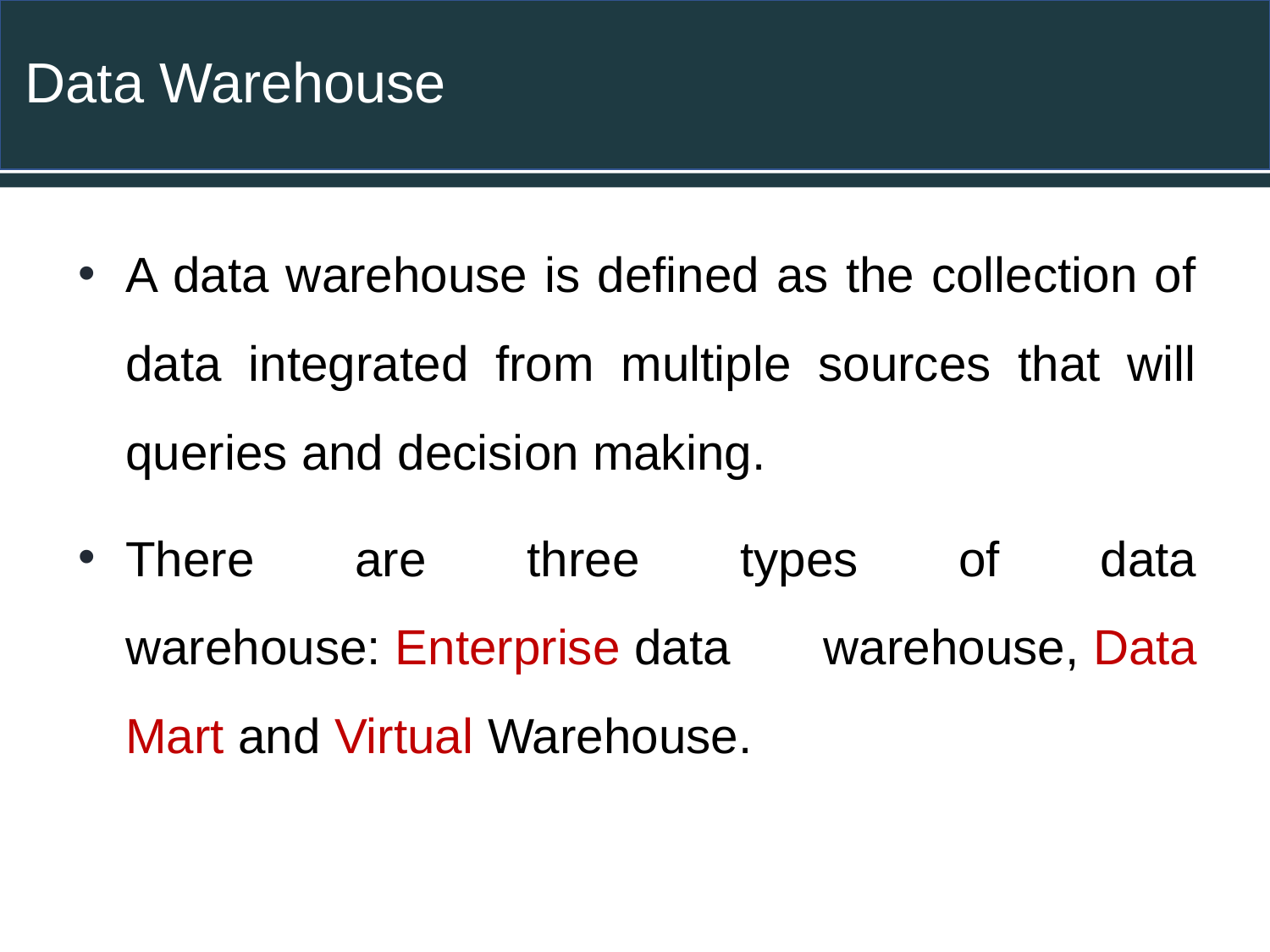

# Data Warehouse
A data warehouse is defined as the collection of data integrated from multiple sources that will queries and decision making.
There are three types of data warehouse: Enterprise data warehouse, Data Mart and Virtual Warehouse.